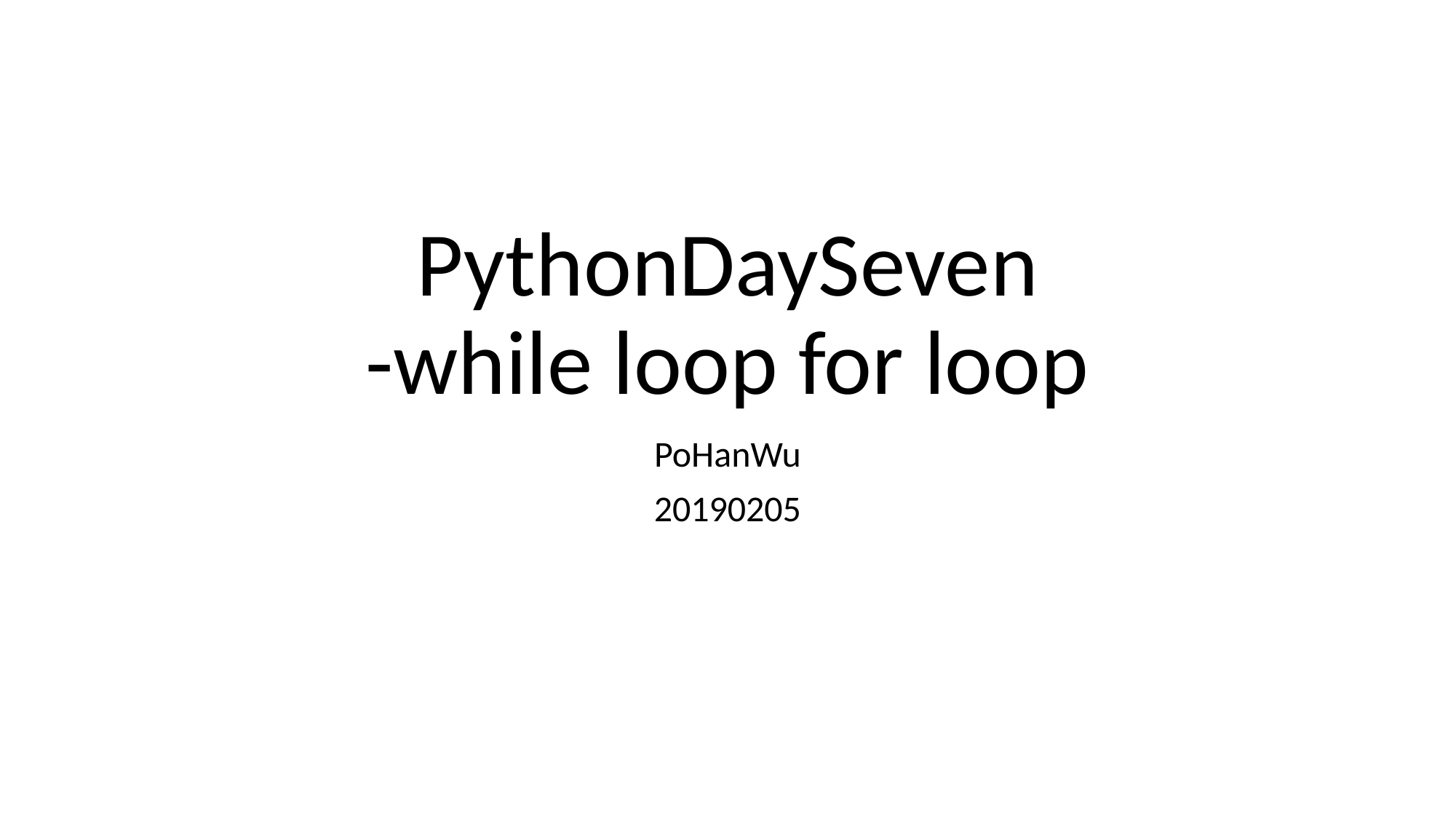

# PythonDaySeven -while loop for loop
PoHanWu
20190205